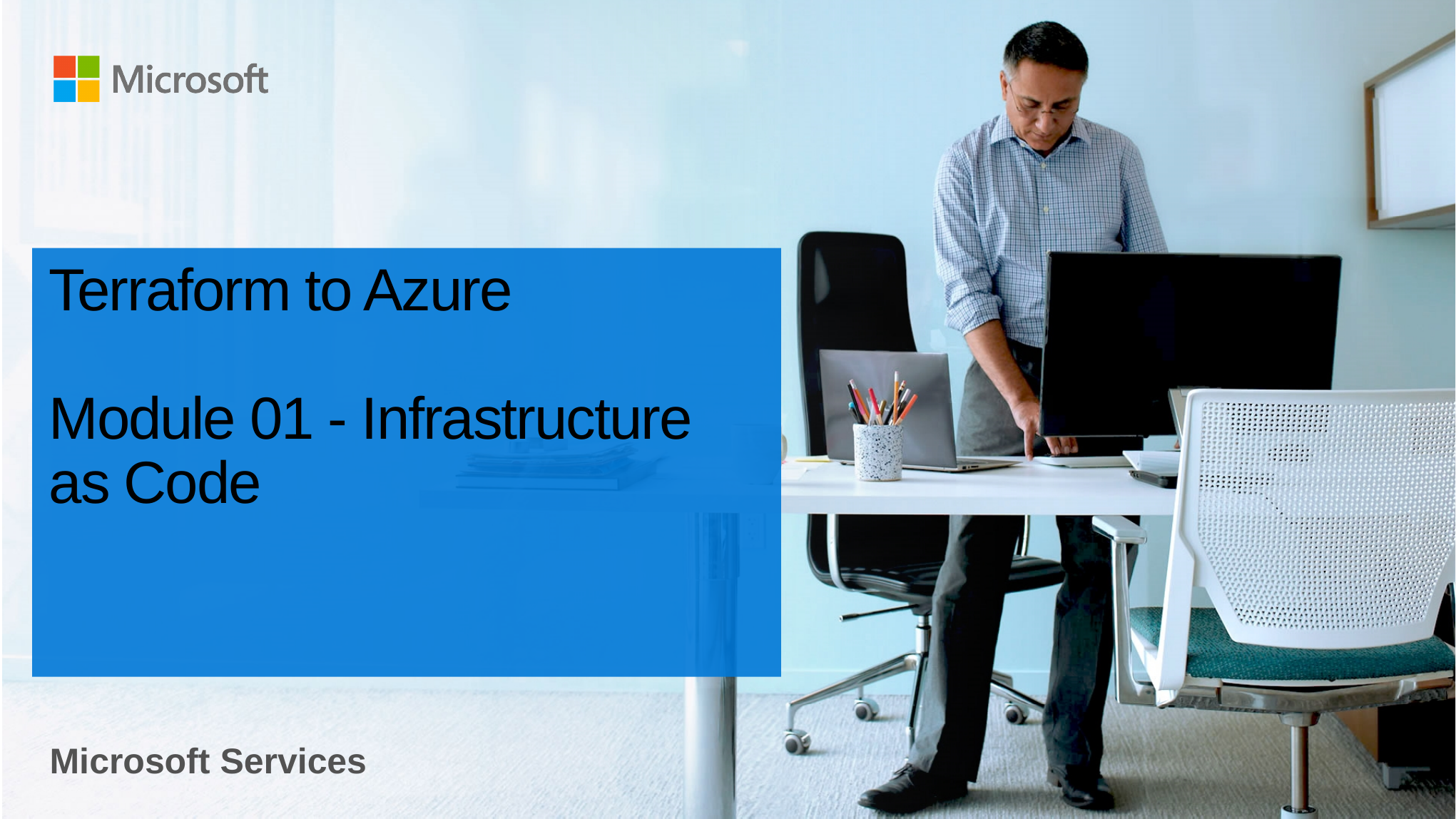

# Terraform to Azure Module 01 - Infrastructure as Code